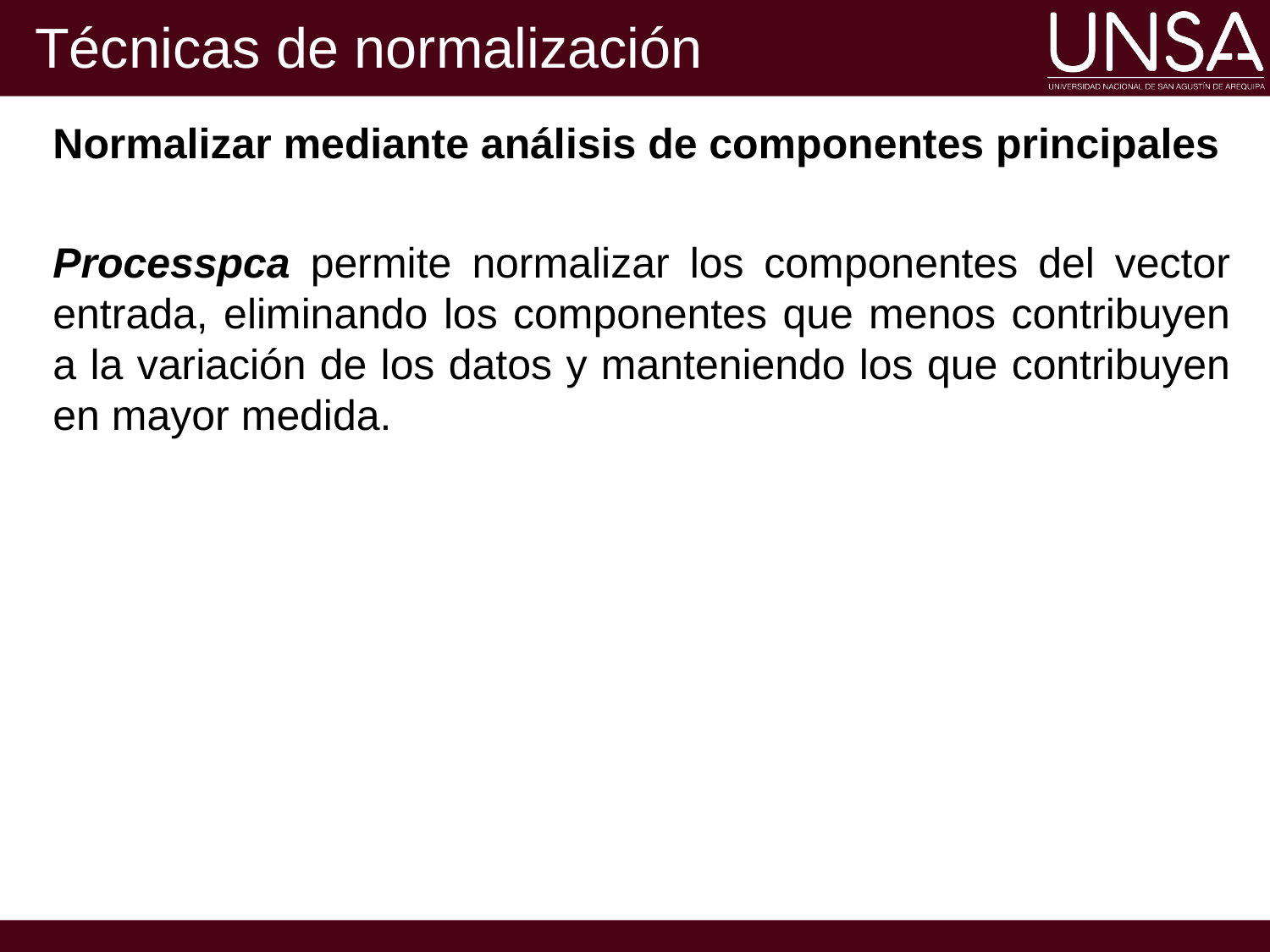

# Técnicas de normalización
Normalizar mediante análisis de componentes principales

Processpca permite normalizar los componentes del vector entrada, eliminando los componentes que menos contribuyen a la variación de los datos y manteniendo los que contribuyen en mayor medida.